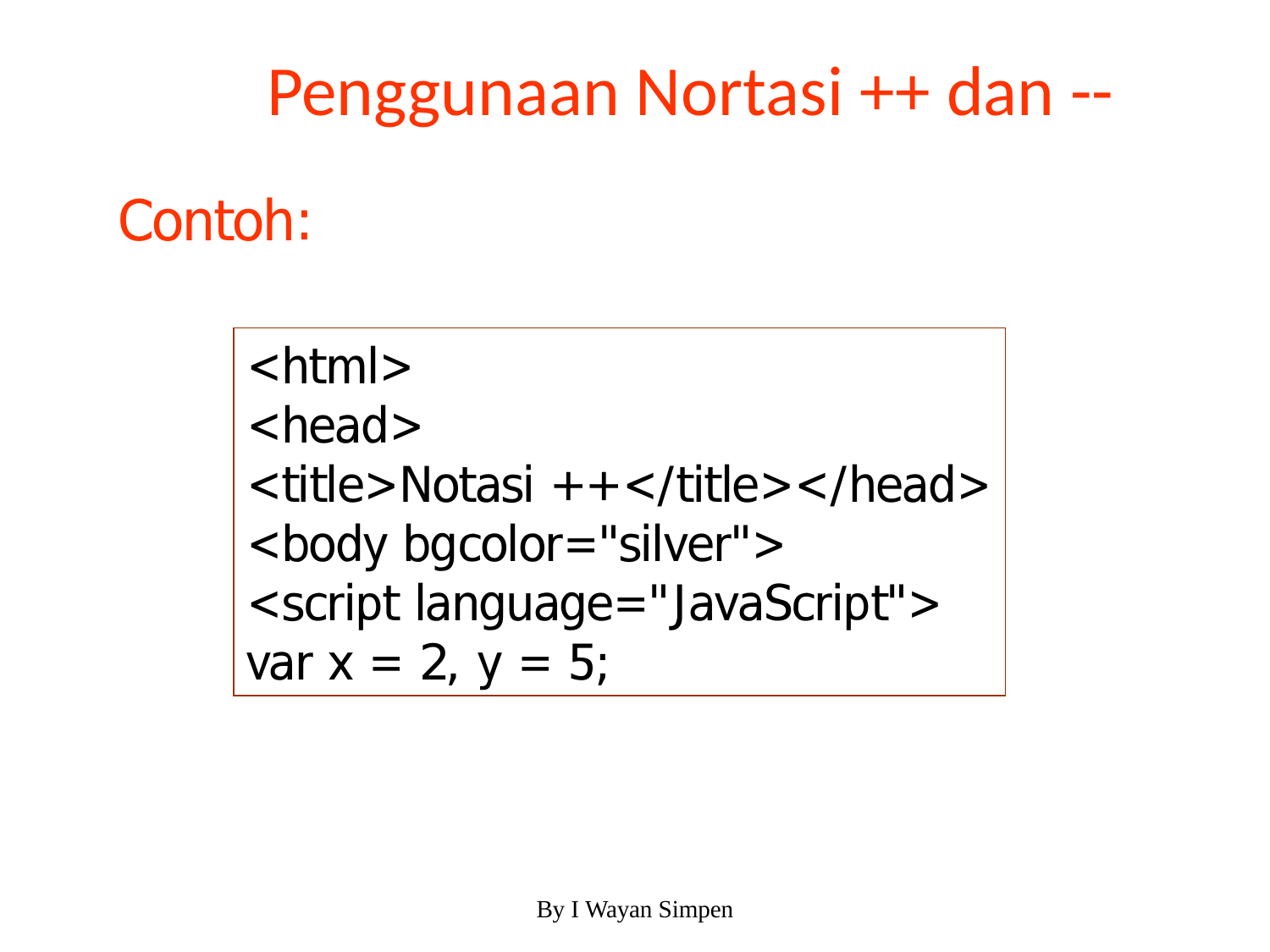

# Penggunaan Nortasi ++ dan --
Contoh:
<html>
<head>
<title>Notasi ++</title></head>
<body bgcolor="silver">
<script language="JavaScript">
var x = 2, y = 5;
By I Wayan Simpen